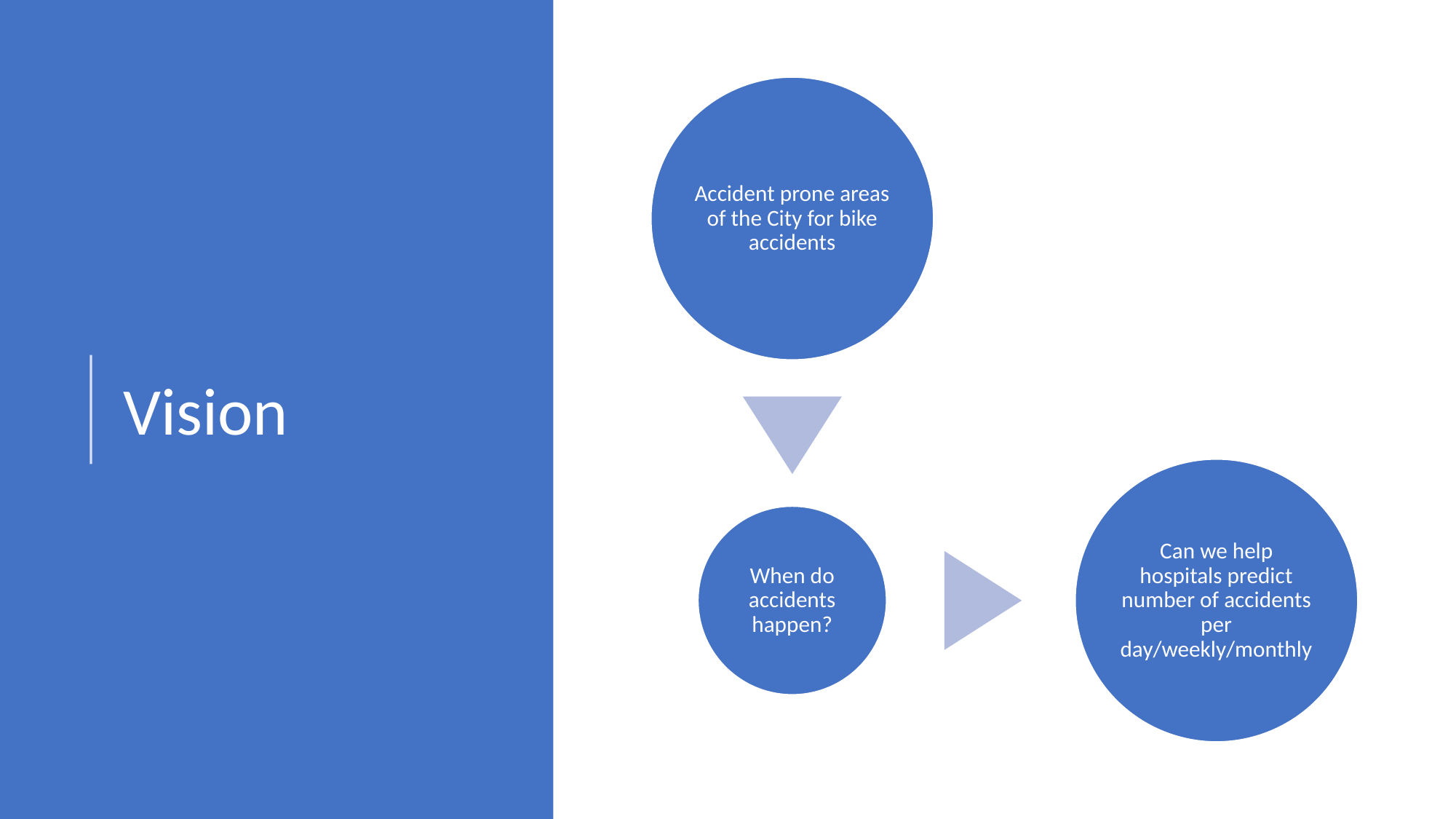

Accident prone areas of the City for bike accidents
When do accidents happen?
Can we help hospitals predict number of accidents per day/weekly/monthly
# Vision